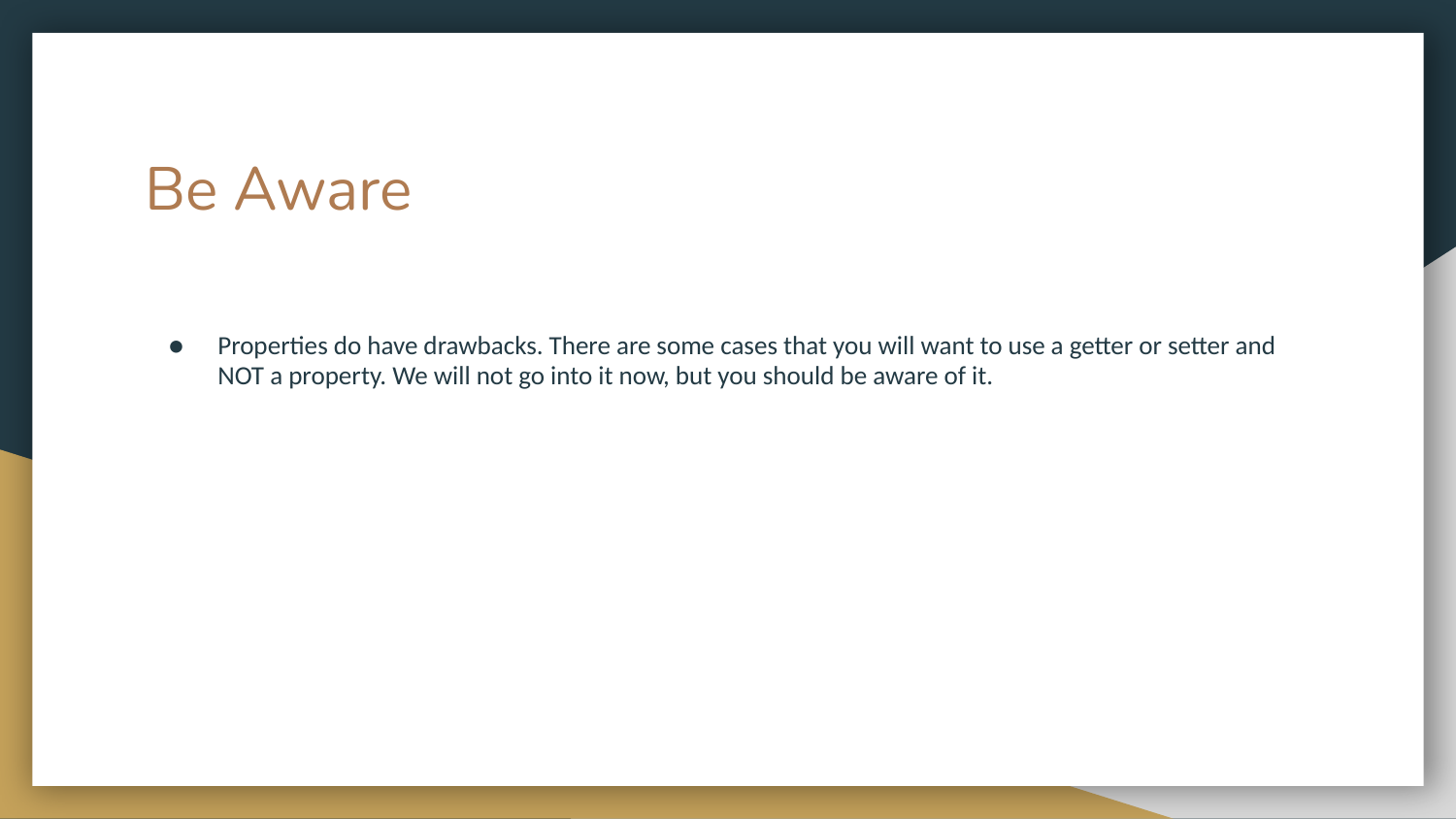

# Be Aware
Properties do have drawbacks. There are some cases that you will want to use a getter or setter and NOT a property. We will not go into it now, but you should be aware of it.